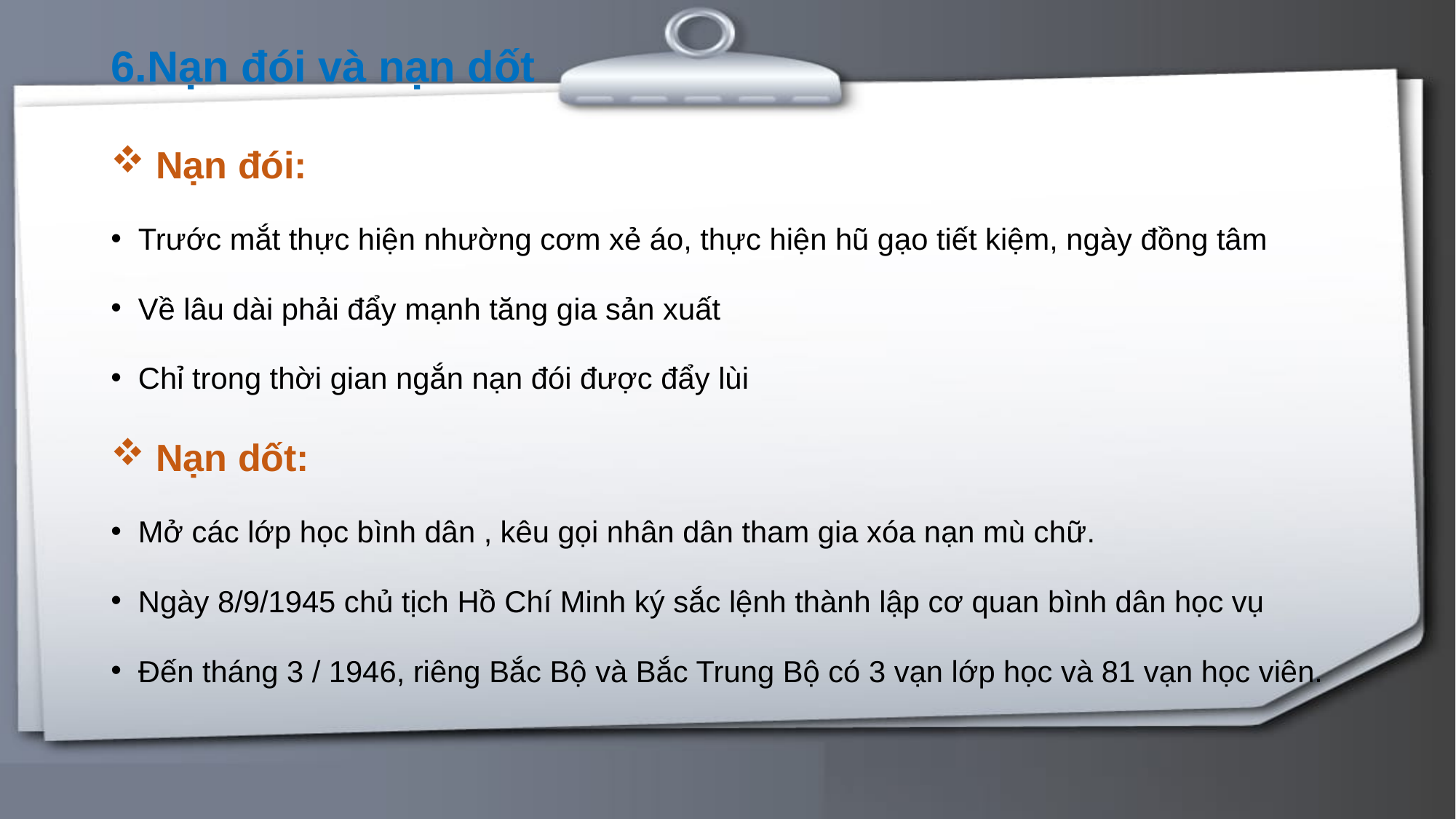

# 6.Nạn đói và nạn dốt
 Nạn đói:
Trước mắt thực hiện nhường cơm xẻ áo, thực hiện hũ gạo tiết kiệm, ngày đồng tâm
Về lâu dài phải đẩy mạnh tăng gia sản xuất
Chỉ trong thời gian ngắn nạn đói được đẩy lùi
 Nạn dốt:
Mở các lớp học bình dân , kêu gọi nhân dân tham gia xóa nạn mù chữ.
Ngày 8/9/1945 chủ tịch Hồ Chí Minh ký sắc lệnh thành lập cơ quan bình dân học vụ
Đến tháng 3 / 1946, riêng Bắc Bộ và Bắc Trung Bộ có 3 vạn lớp học và 81 vạn học viên.